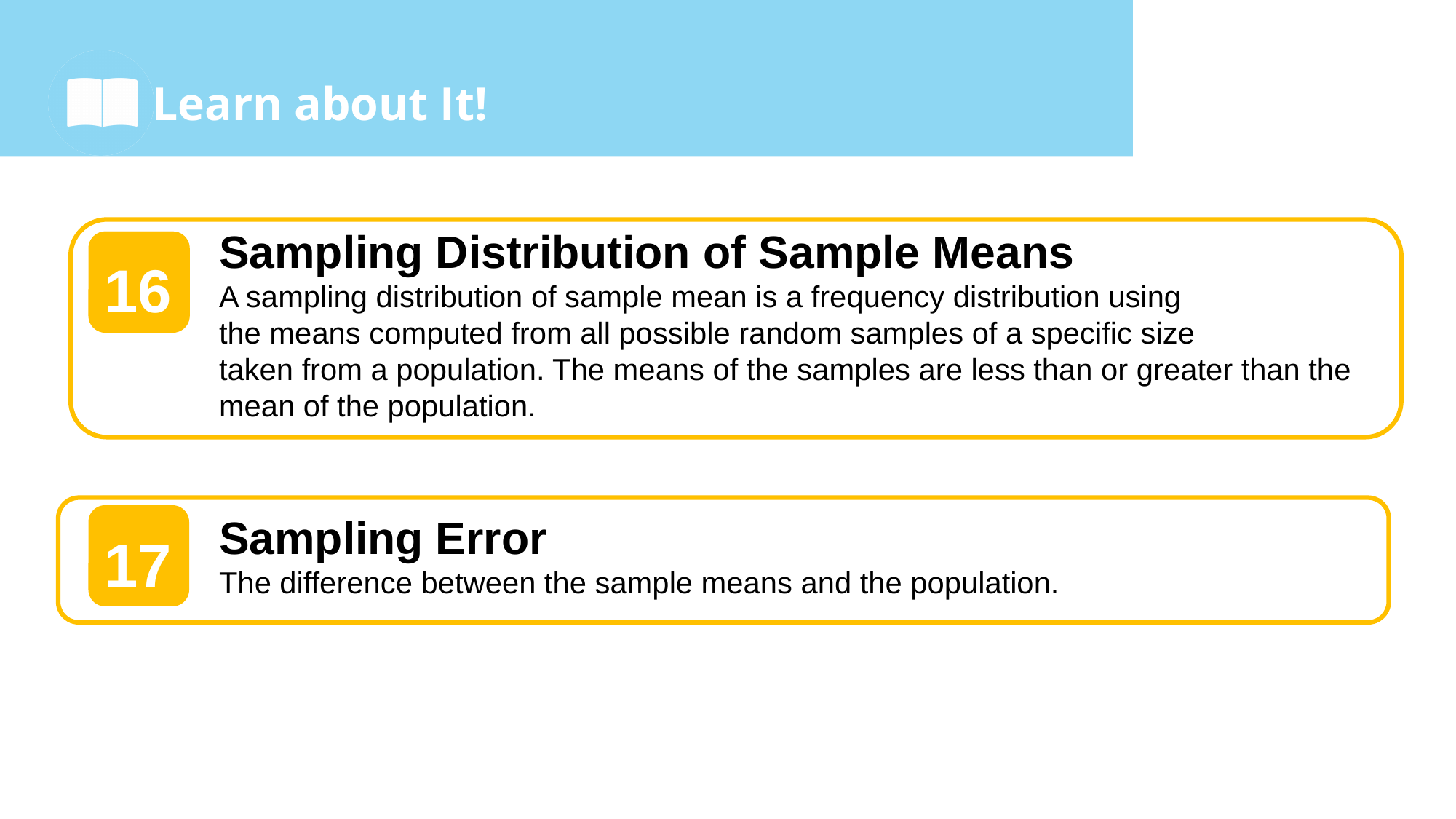

Sampling Distribution of Sample Means
A sampling distribution of sample mean is a frequency distribution using
the means computed from all possible random samples of a specific size
taken from a population. The means of the samples are less than or greater than the mean of the population.

1
16

Sampling Error
The difference between the sample means and the population.

17